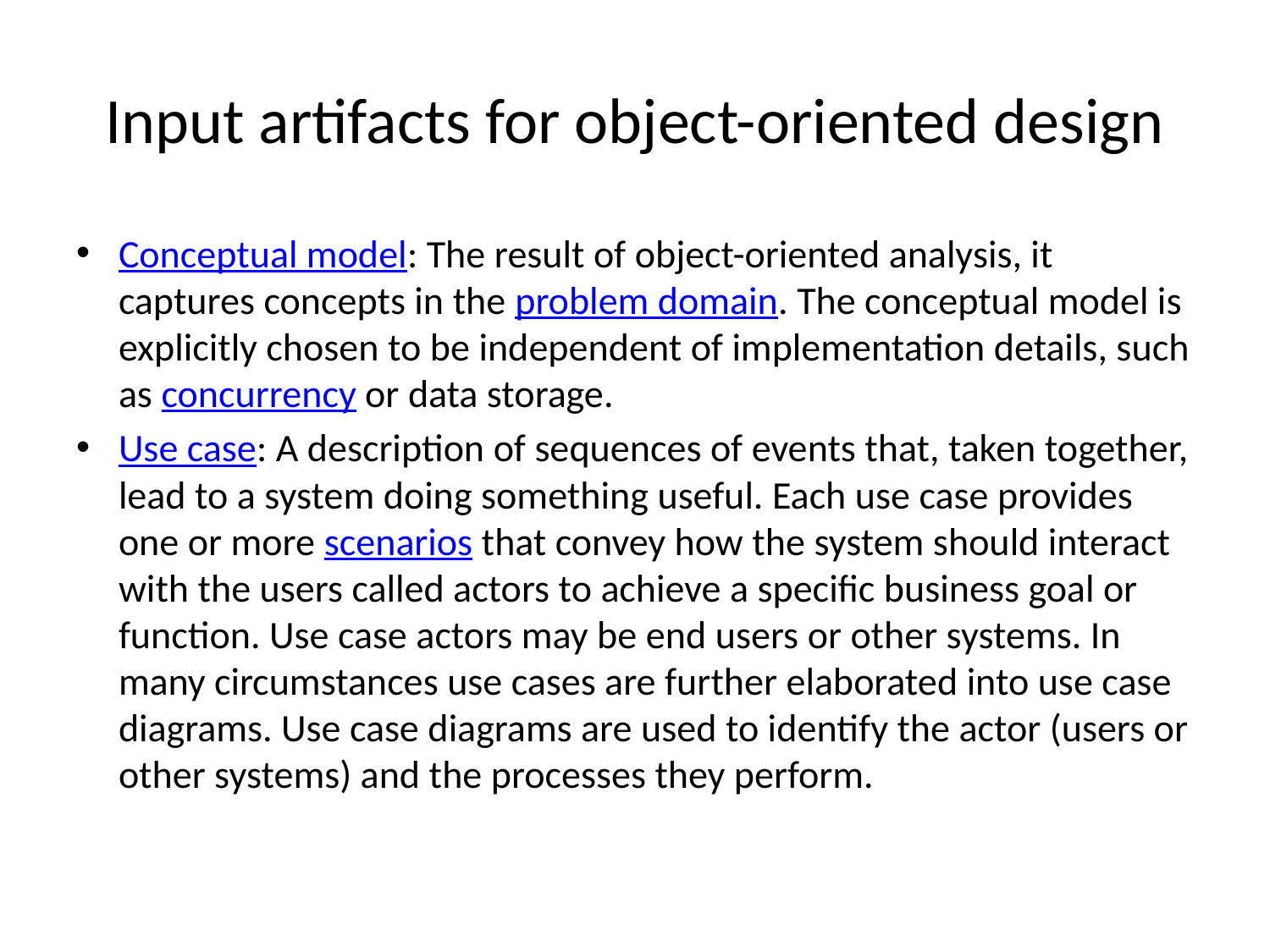

# Input artifacts for object-oriented design
Conceptual model: The result of object-oriented analysis, it captures concepts in the problem domain. The conceptual model is explicitly chosen to be independent of implementation details, such as concurrency or data storage.
Use case: A description of sequences of events that, taken together, lead to a system doing something useful. Each use case provides one or more scenarios that convey how the system should interact with the users called actors to achieve a specific business goal or function. Use case actors may be end users or other systems. In many circumstances use cases are further elaborated into use case diagrams. Use case diagrams are used to identify the actor (users or other systems) and the processes they perform.